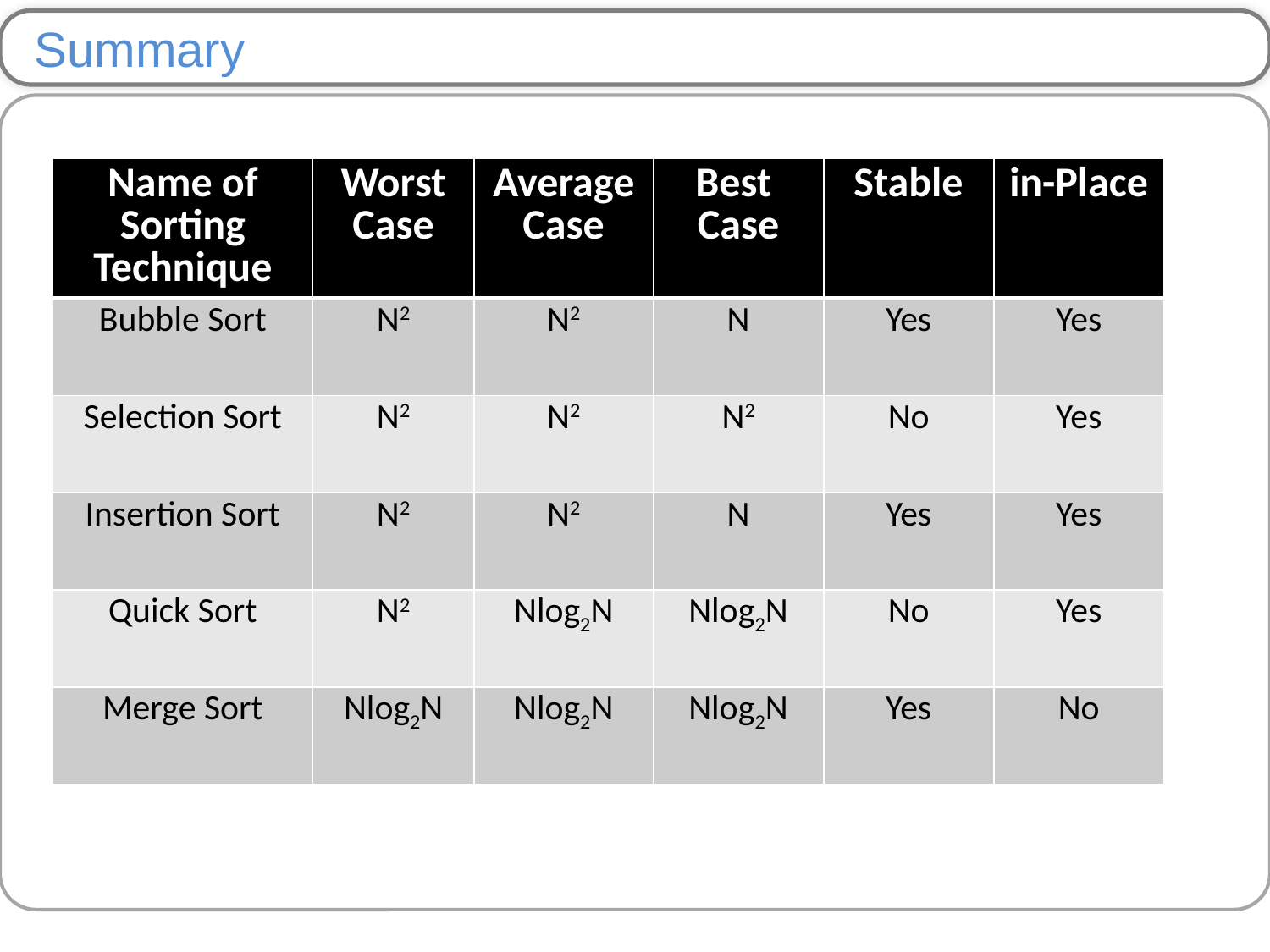

Summary

| Name of Sorting Technique | Worst Case | Average Case | Best Case | Stable | in-Place |
| --- | --- | --- | --- | --- | --- |
| Bubble Sort | N2 | N2 | N | Yes | Yes |
| Selection Sort | N2 | N2 | N2 | No | Yes |
| Insertion Sort | N2 | N2 | N | Yes | Yes |
| Quick Sort | N2 | Nlog2N | Nlog2N | No | Yes |
| Merge Sort | Nlog2N | Nlog2N | Nlog2N | Yes | No |